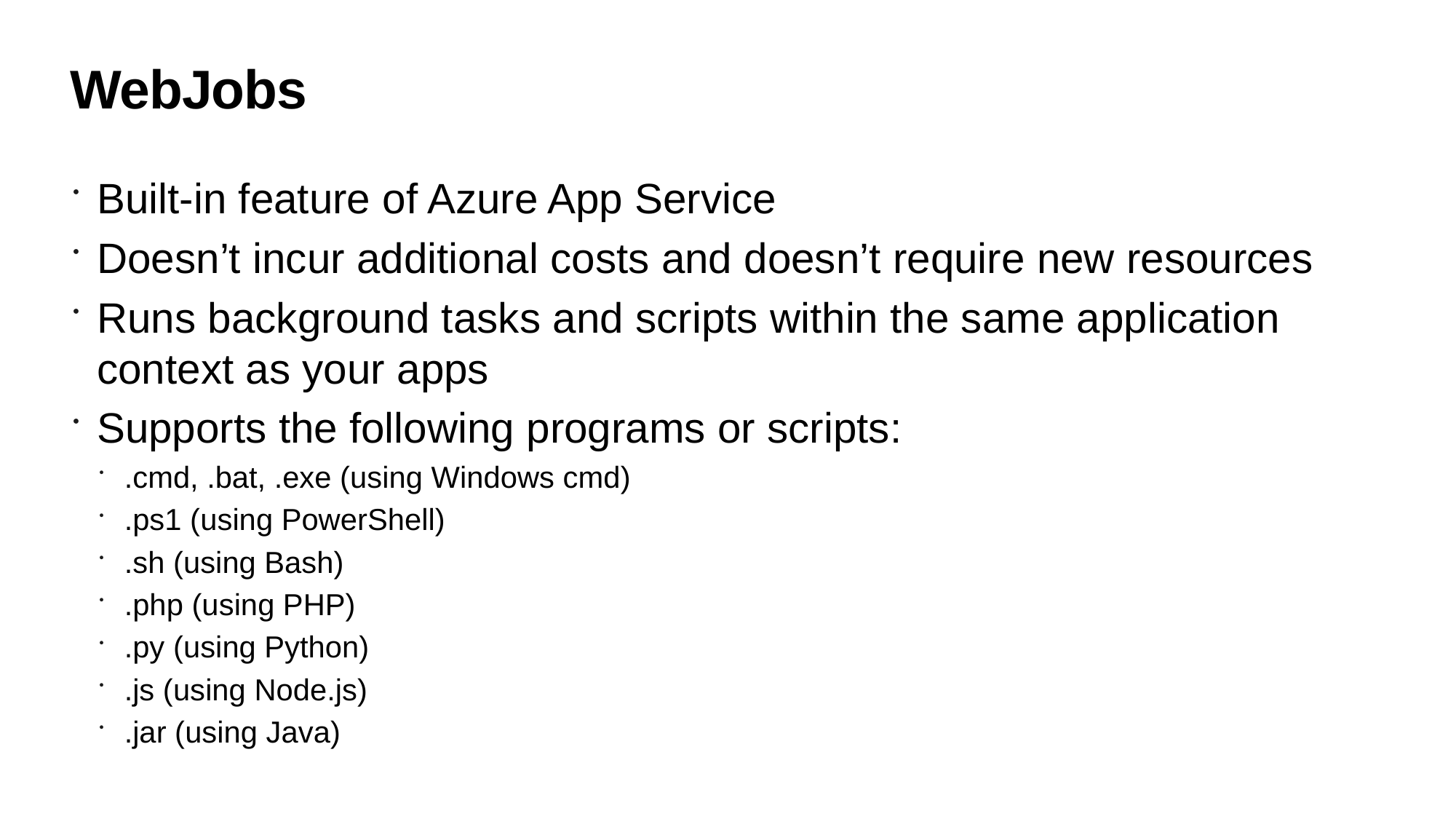

# WebJobs
Built-in feature of Azure App Service
Doesn’t incur additional costs and doesn’t require new resources
Runs background tasks and scripts within the same application context as your apps
Supports the following programs or scripts:
.cmd, .bat, .exe (using Windows cmd)
.ps1 (using PowerShell)
.sh (using Bash)
.php (using PHP)
.py (using Python)
.js (using Node.js)
.jar (using Java)